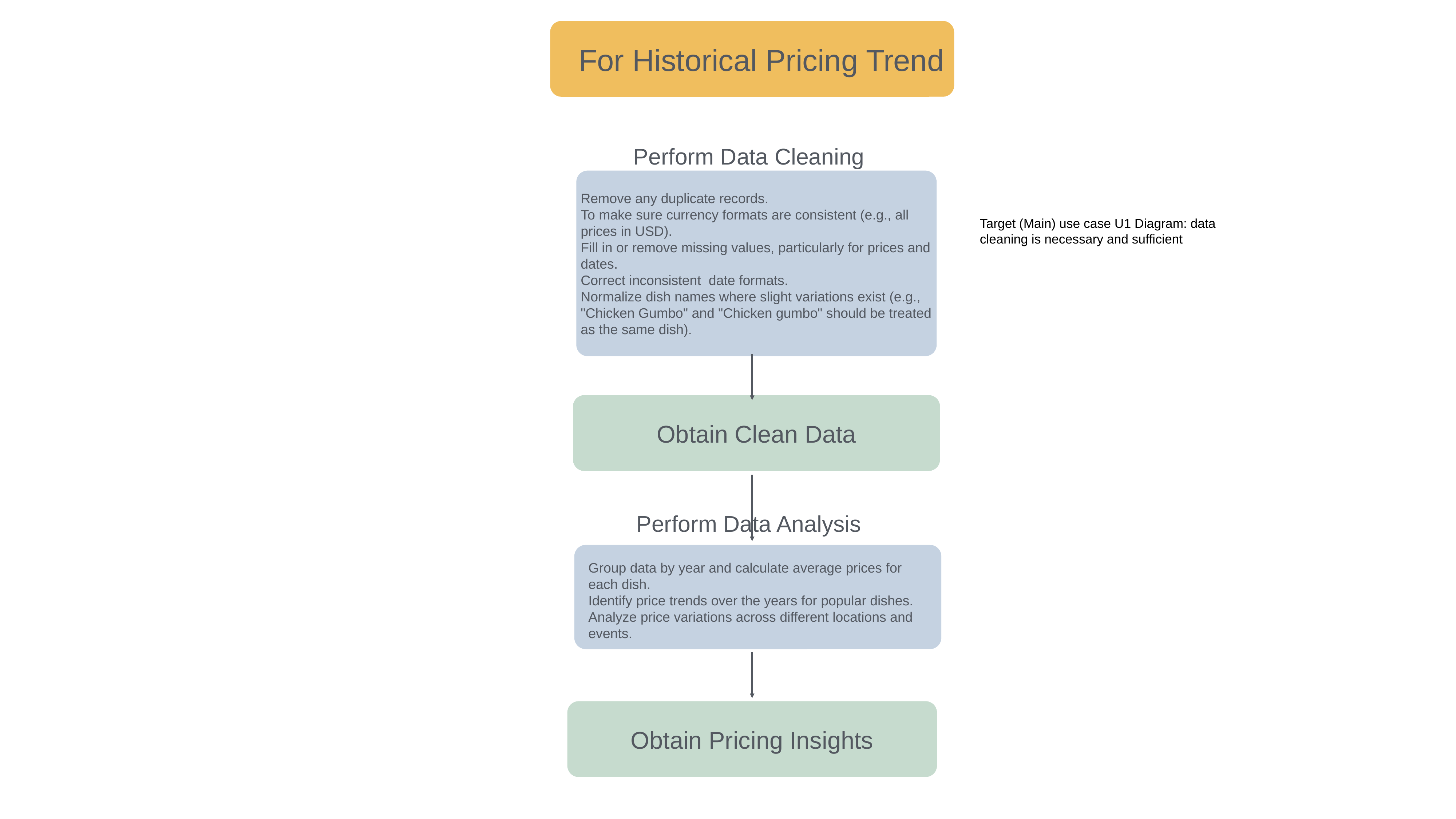

For Historical Pricing Trend
Perform Data Cleaning

Remove any duplicate records.
To make sure currency formats are consistent (e.g., all prices in USD).
Fill in or remove missing values, particularly for prices and dates.
Correct inconsistent  date formats.
Normalize dish names where slight variations exist (e.g., "Chicken Gumbo" and "Chicken gumbo" should be treated as the same dish).
Target (Main) use case U1 Diagram: data cleaning is necessary and sufficient

Obtain Clean Data

Perform Data Analysis

Group data by year and calculate average prices for each dish.
Identify price trends over the years for popular dishes.
Analyze price variations across different locations and events.

Obtain Pricing Insights